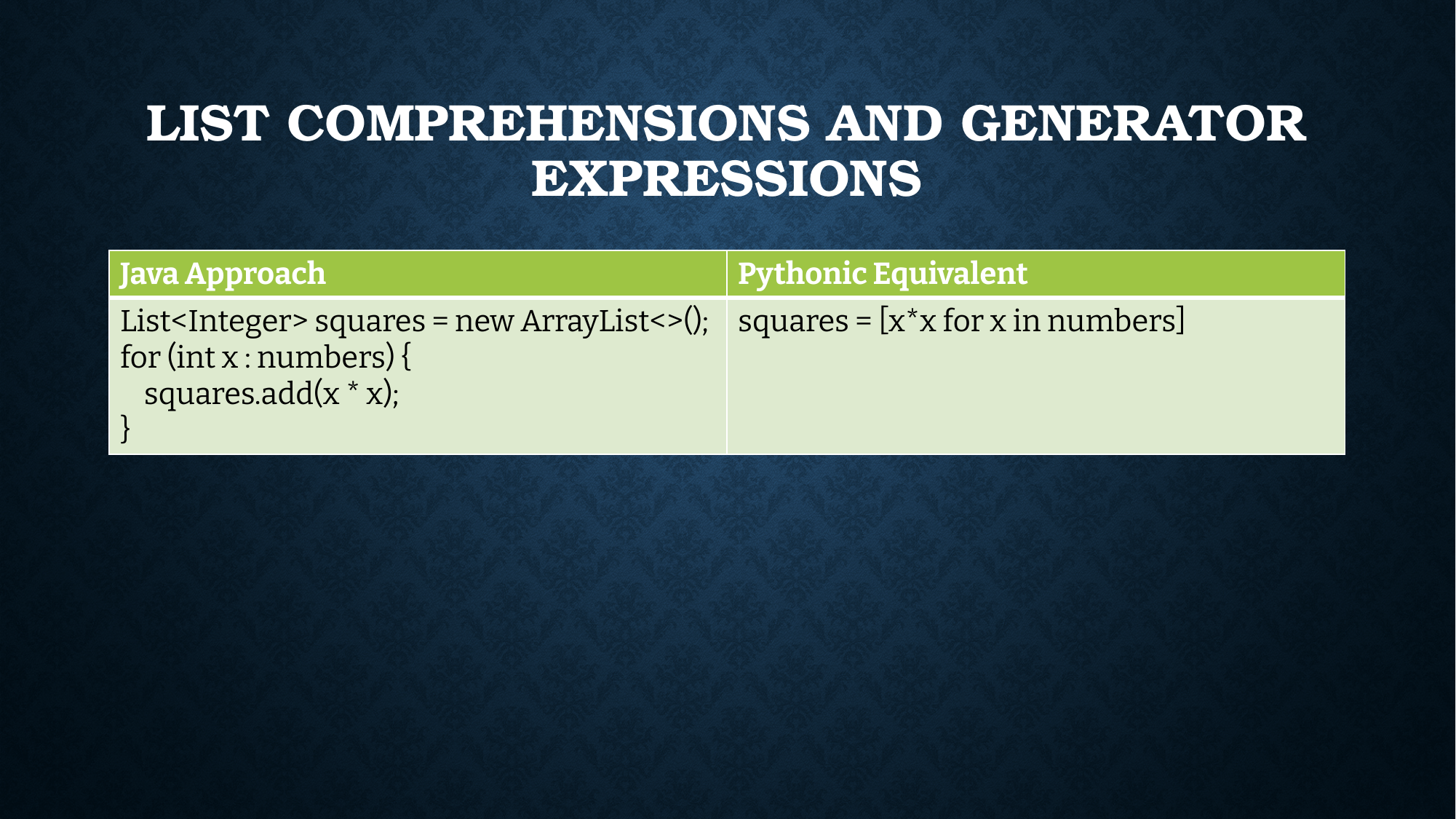

# List Comprehensions and Generator Expressions
| Java Approach | Pythonic Equivalent |
| --- | --- |
| List<Integer> squares = new ArrayList<>(); for (int x : numbers) { squares.add(x \* x); } | squares = [x\*x for x in numbers] |